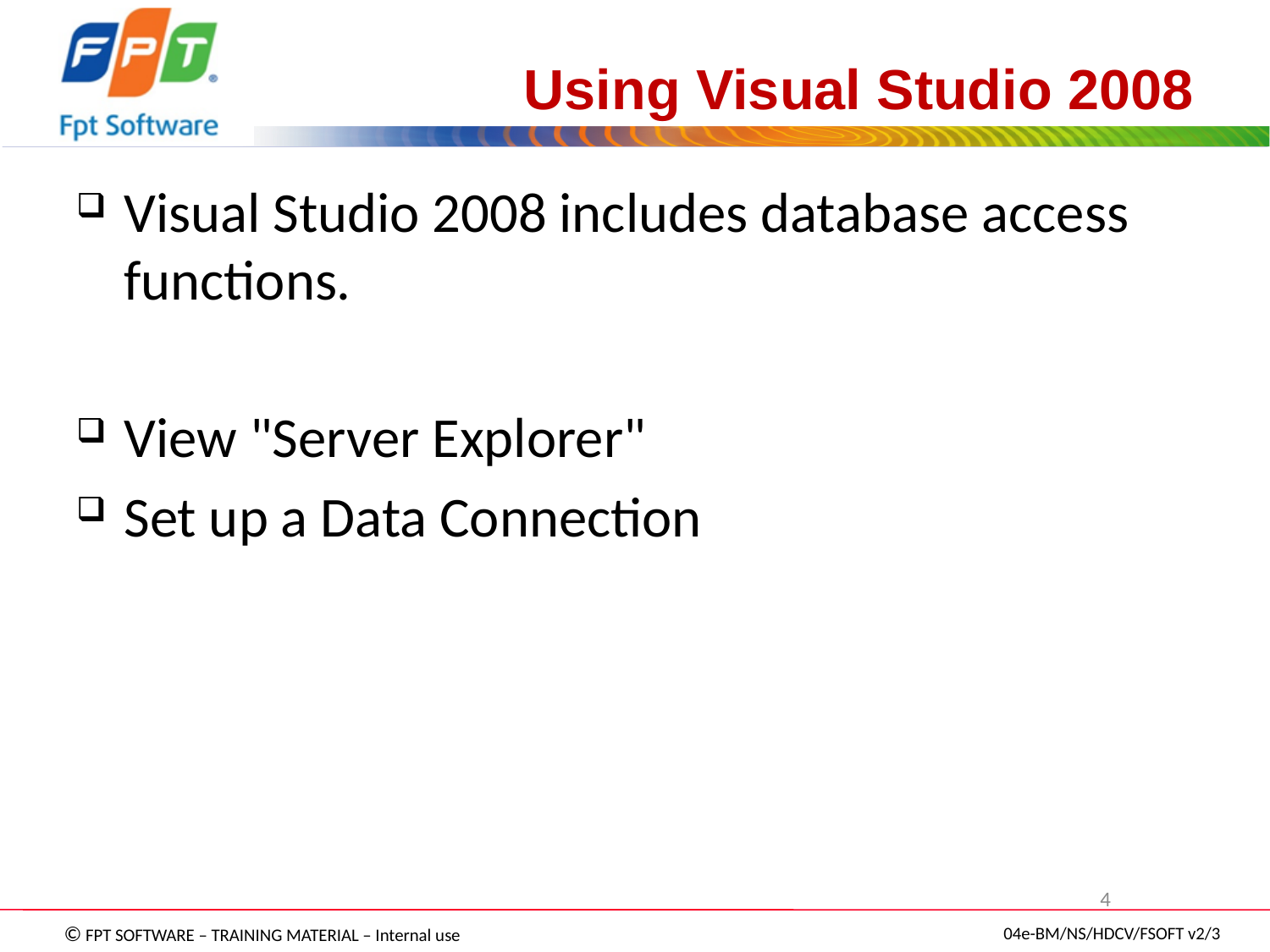

# Using Visual Studio 2008
Visual Studio 2008 includes database access functions.

View "Server Explorer"
Set up a Data Connection

4